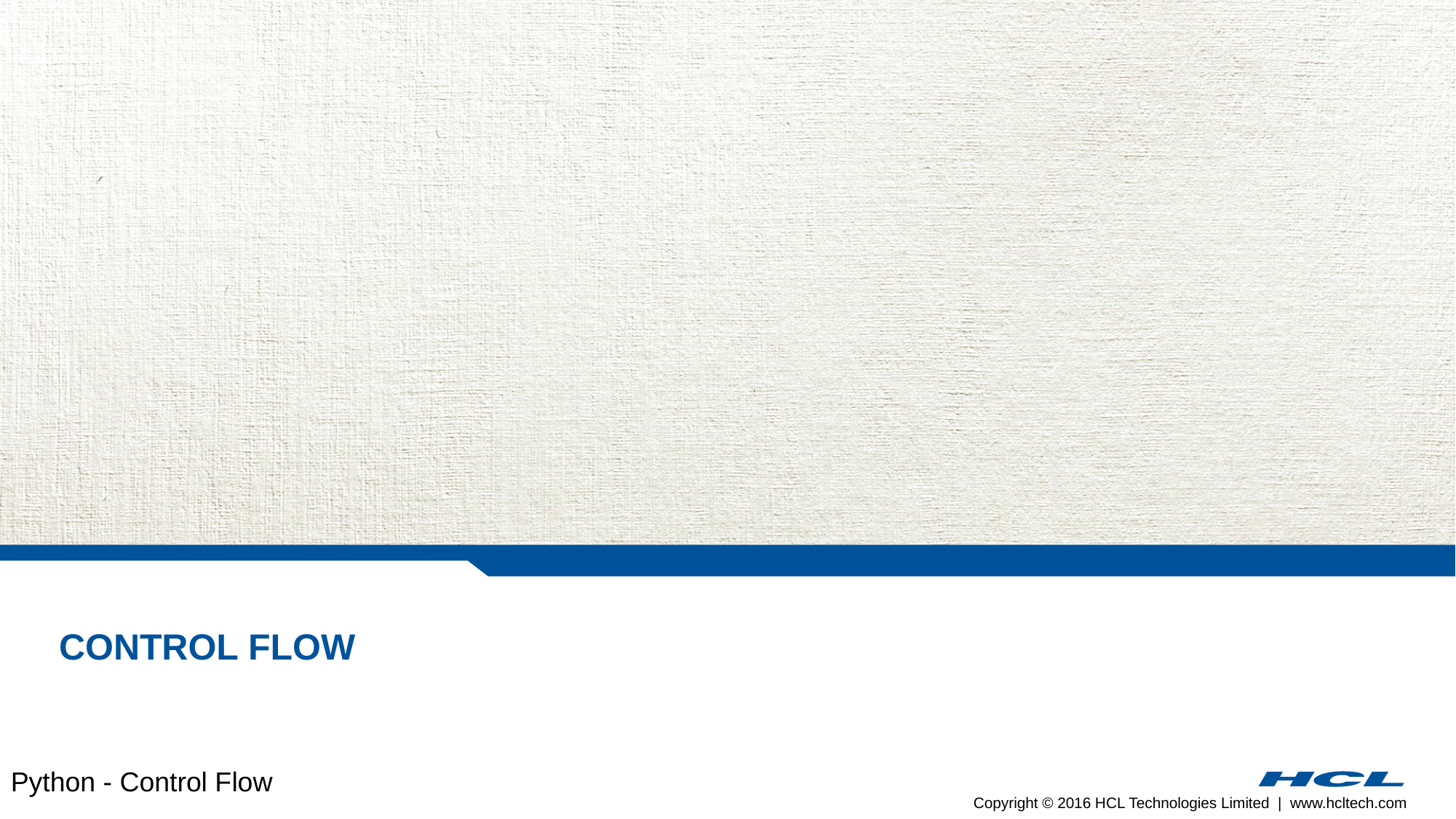

# Control Flow

Python - Control Flow